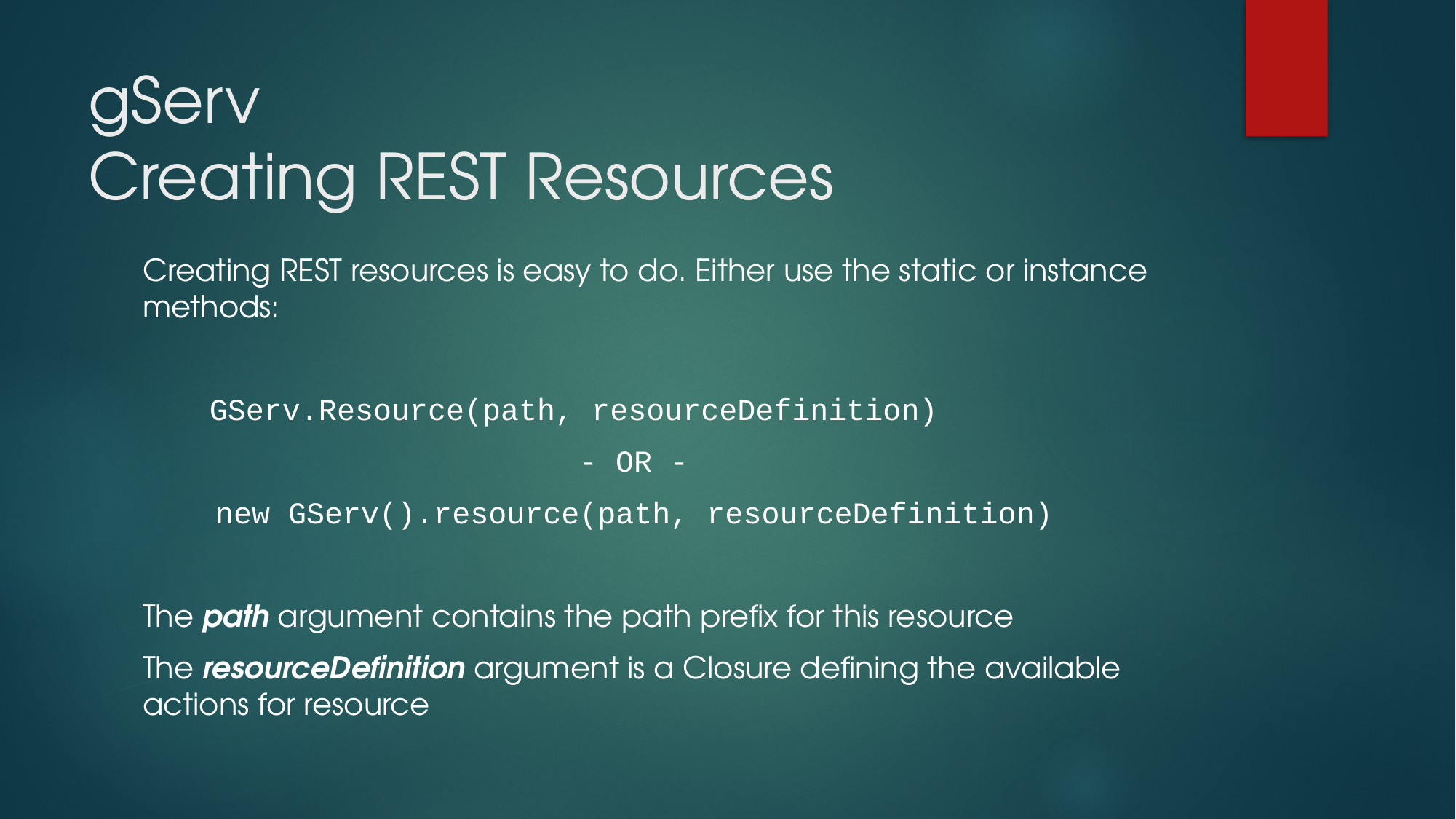

# gServ Creating REST Resources
Creating REST resources is easy to do. Either use the static or instance methods:

        GServ.Resource(path, resourceDefinition)
				- OR -
    new GServ().resource(path, resourceDefinition)

The path argument contains the path prefix for this resource
The resourceDefinition argument is a Closure defining the available actions for resource